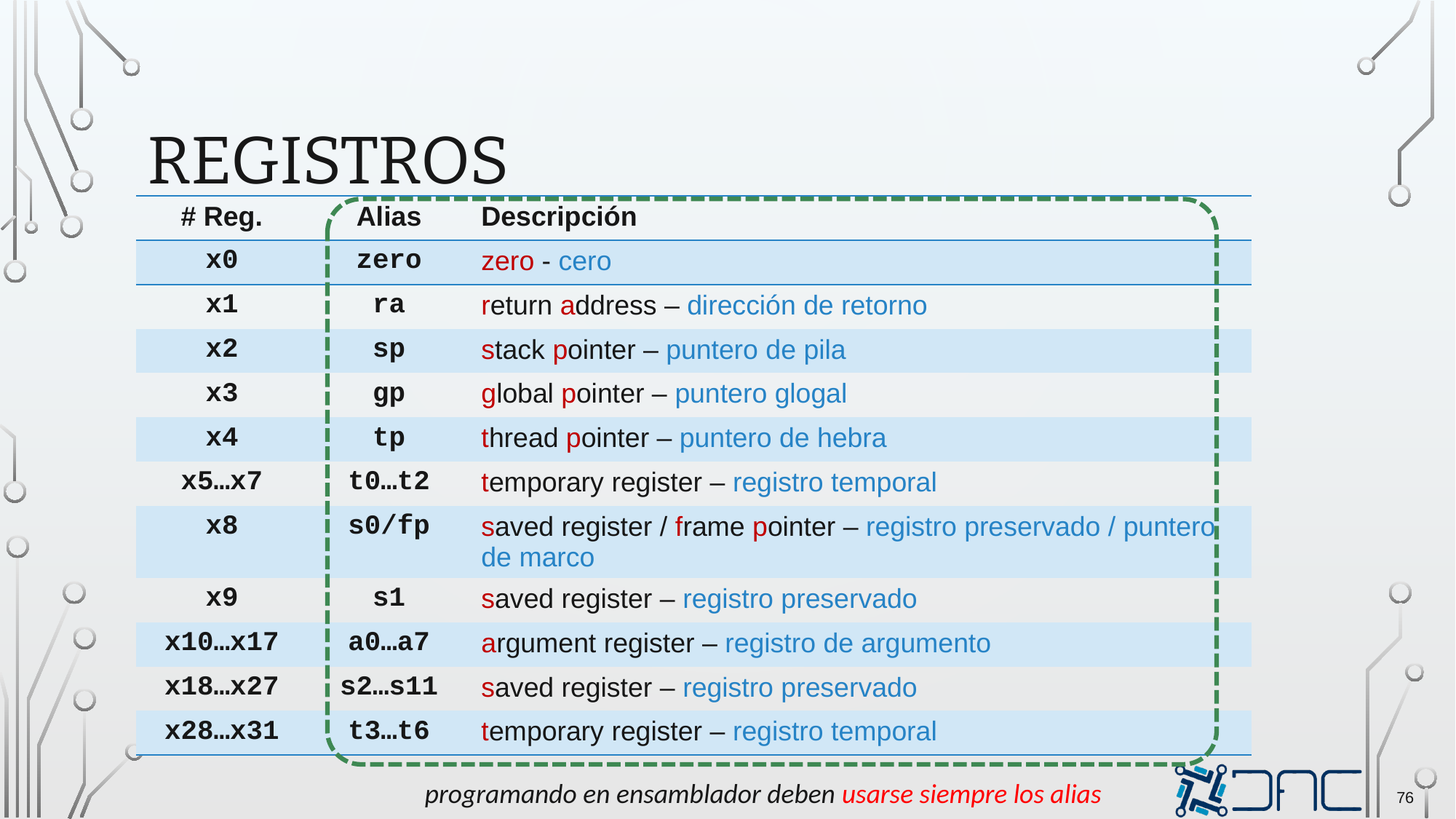

# registros
| # Reg. | Alias | Descripción |
| --- | --- | --- |
| x0 | zero | zero - cero |
| x1 | ra | return address – dirección de retorno |
| x2 | sp | stack pointer – puntero de pila |
| x3 | gp | global pointer – puntero glogal |
| x4 | tp | thread pointer – puntero de hebra |
| x5…x7 | t0…t2 | temporary register – registro temporal |
| x8 | s0/fp | saved register / frame pointer – registro preservado / puntero de marco |
| x9 | s1 | saved register – registro preservado |
| x10…x17 | a0…a7 | argument register – registro de argumento |
| x18…x27 | s2…s11 | saved register – registro preservado |
| x28…x31 | t3…t6 | temporary register – registro temporal |

programando en ensamblador deben usarse siempre los alias
76